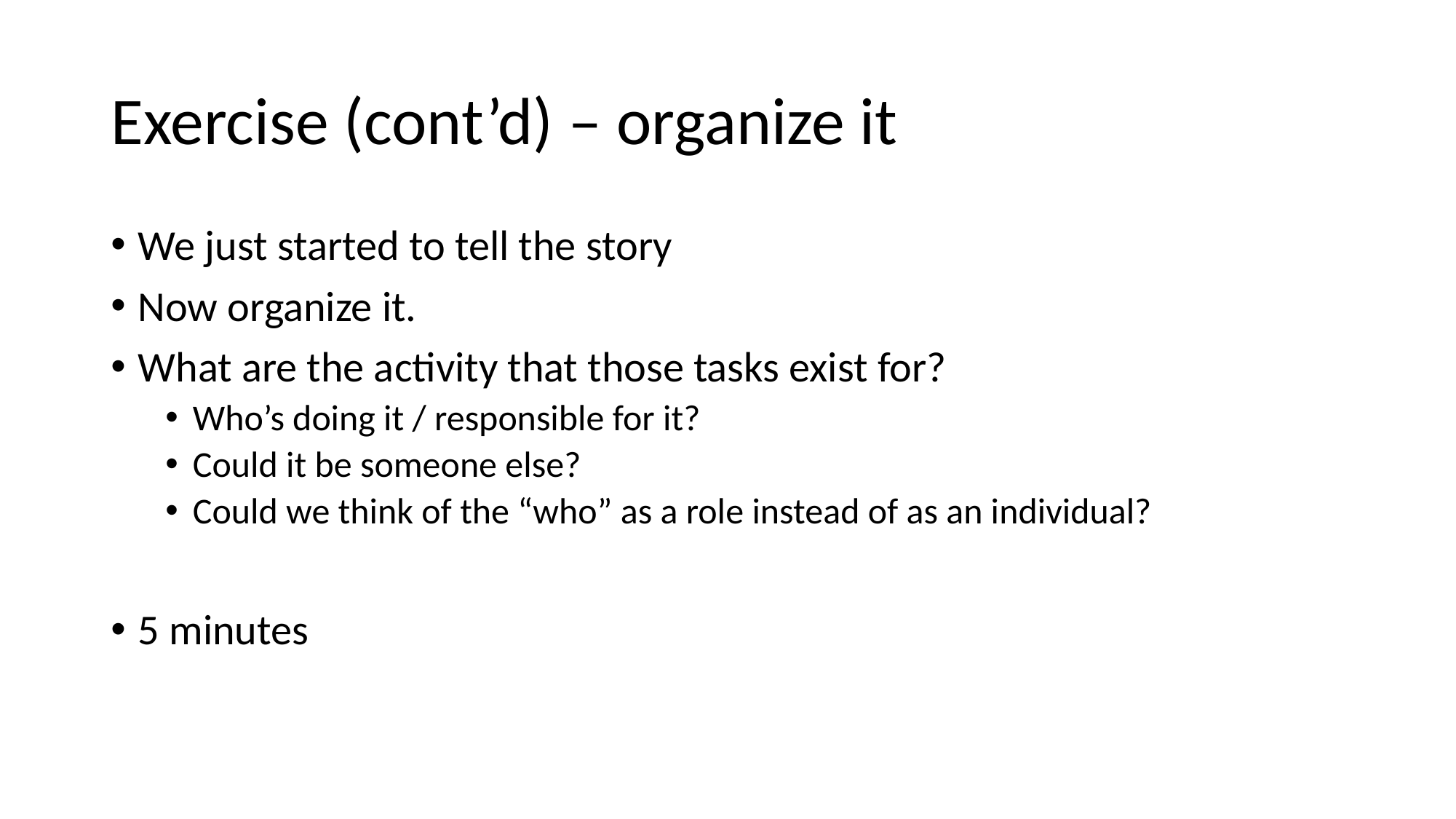

# Exercise (cont’d) – organize it
We just started to tell the story
Now organize it.
What are the activity that those tasks exist for?
Who’s doing it / responsible for it?
Could it be someone else?
Could we think of the “who” as a role instead of as an individual?

5 minutes